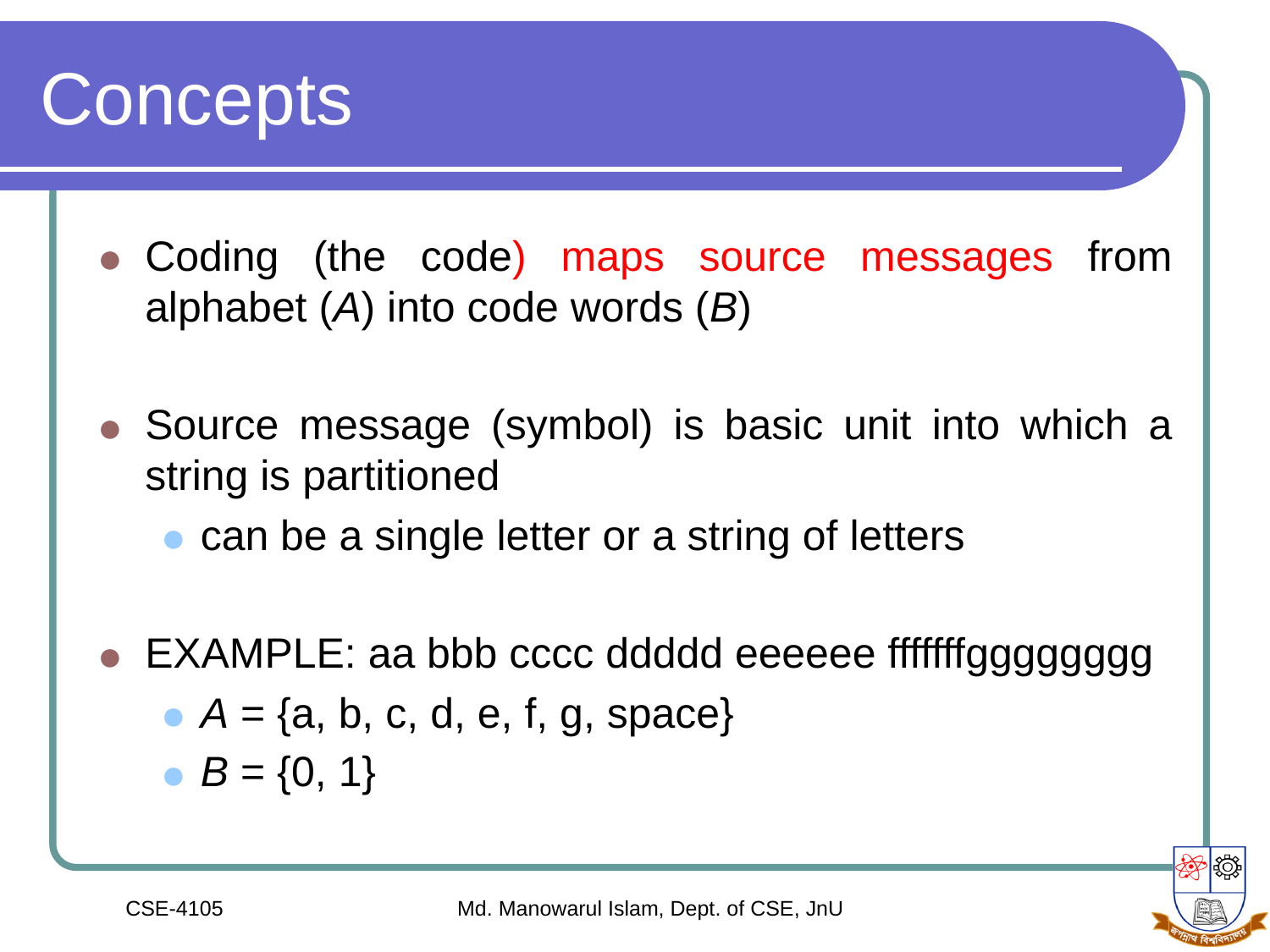

# Concepts
Coding (the code) maps source messages from alphabet (A) into code words (B)

Source message (symbol) is basic unit into which a string is partitioned
can be a single letter or a string of letters

EXAMPLE: aa bbb cccc ddddd eeeeee fffffffgggggggg
A = {a, b, c, d, e, f, g, space}
B = {0, 1}